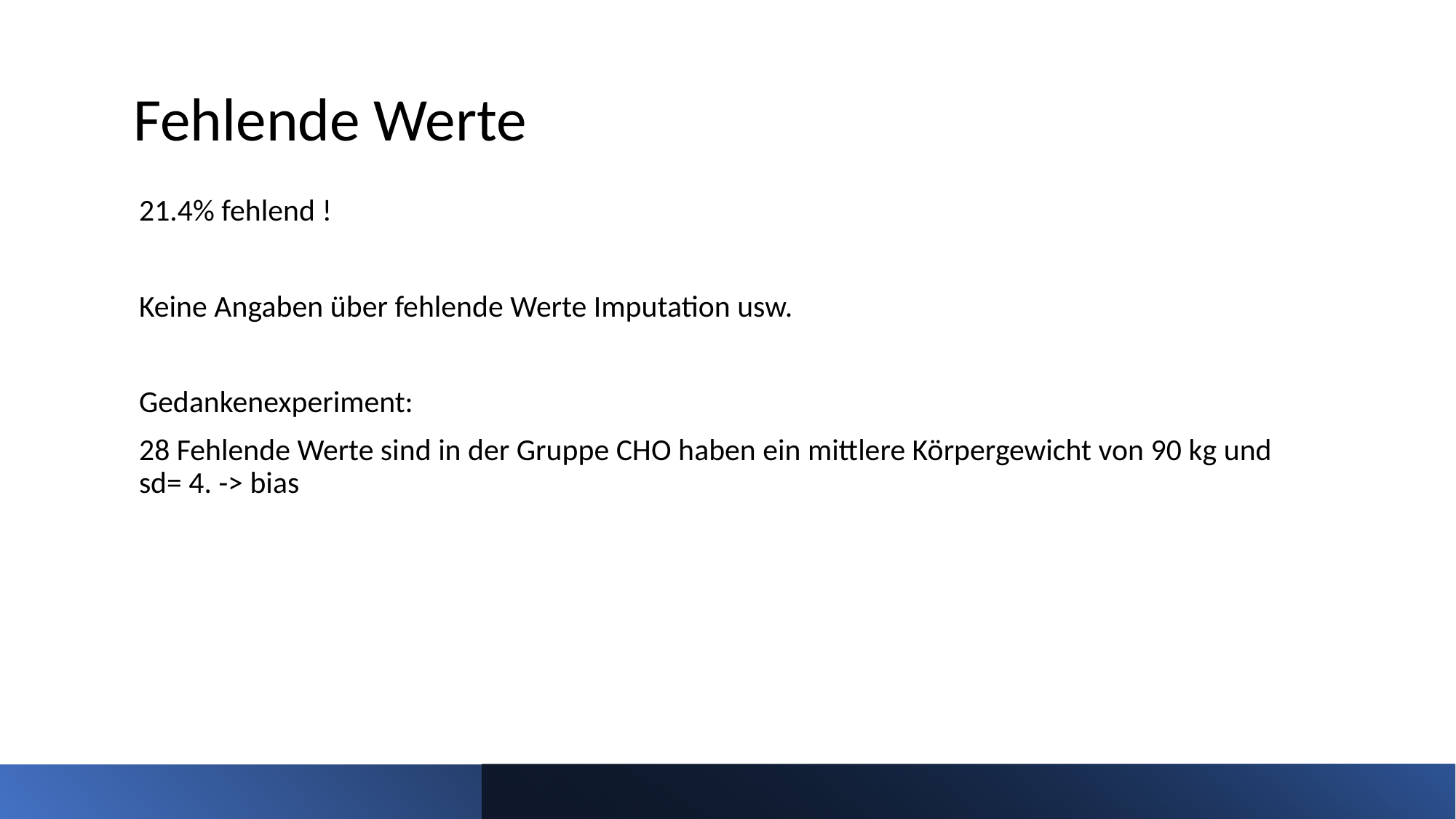

# Fehlende Werte

21.4% fehlend !

Keine Angaben über fehlende Werte Imputation usw.

Gedankenexperiment:
28 Fehlende Werte sind in der Gruppe CHO haben ein mittlere Körpergewicht von 90 kg und sd= 4. -> bias